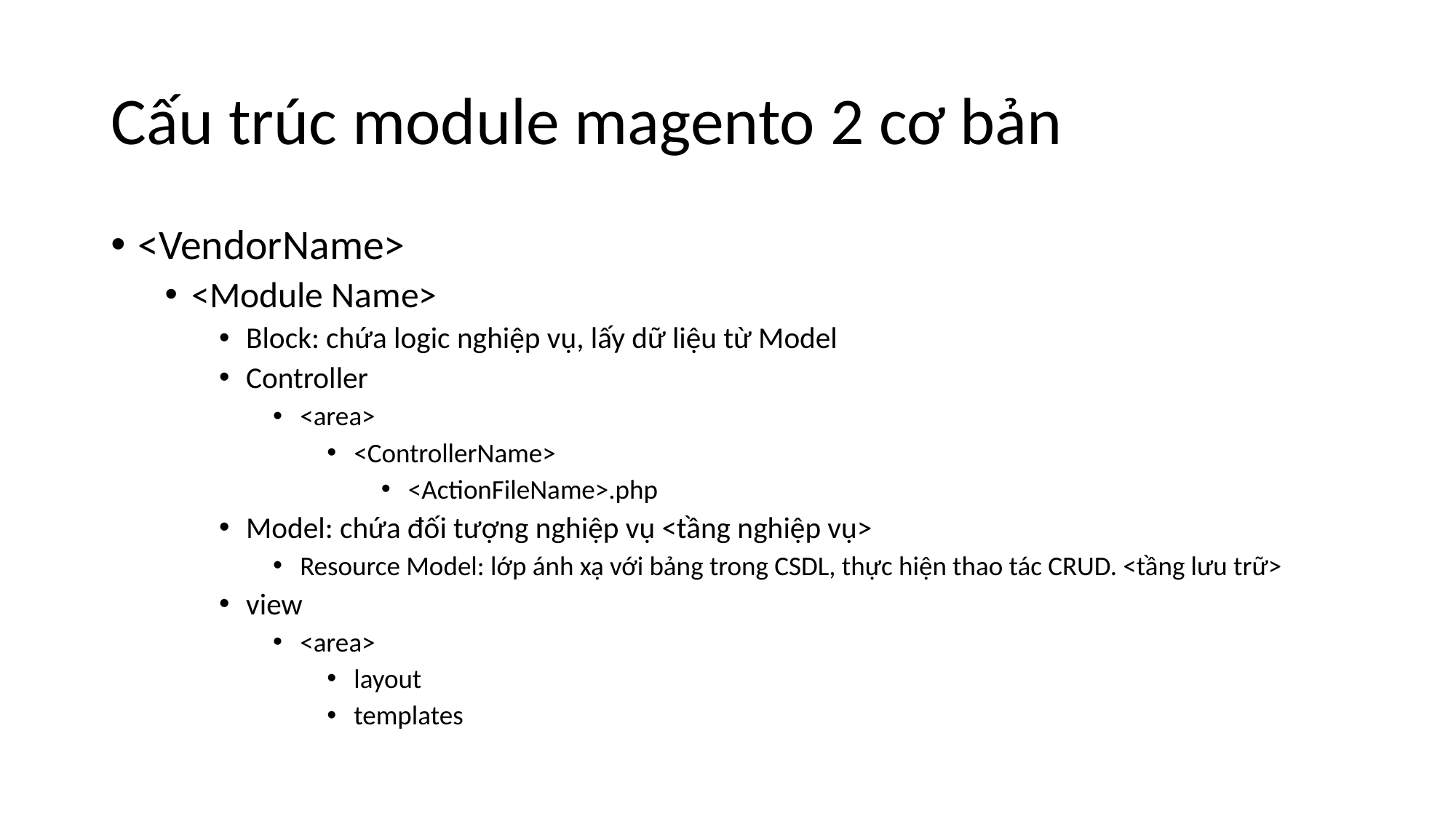

# Cấu trúc module magento 2 cơ bản
<VendorName>
<Module Name>
Block: chứa logic nghiệp vụ, lấy dữ liệu từ Model
Controller
<area>
<ControllerName>
<ActionFileName>.php
Model: chứa đối tượng nghiệp vụ <tầng nghiệp vụ>
Resource Model: lớp ánh xạ với bảng trong CSDL, thực hiện thao tác CRUD. <tầng lưu trữ>
view
<area>
layout
templates